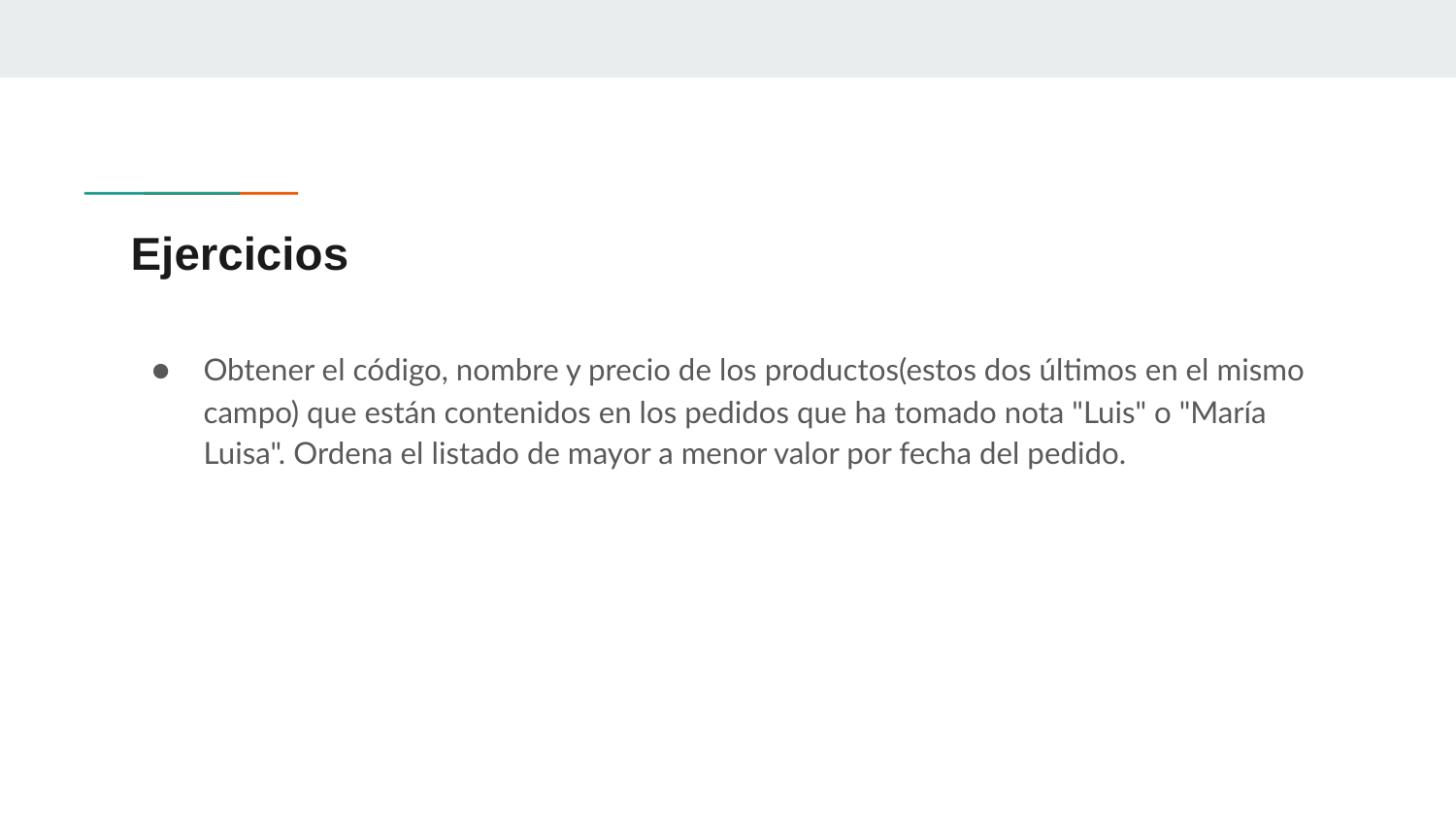

# Ejercicios
Obtener el código, nombre y precio de los productos(estos dos últimos en el mismo campo) que están contenidos en los pedidos que ha tomado nota "Luis" o "María Luisa". Ordena el listado de mayor a menor valor por fecha del pedido.